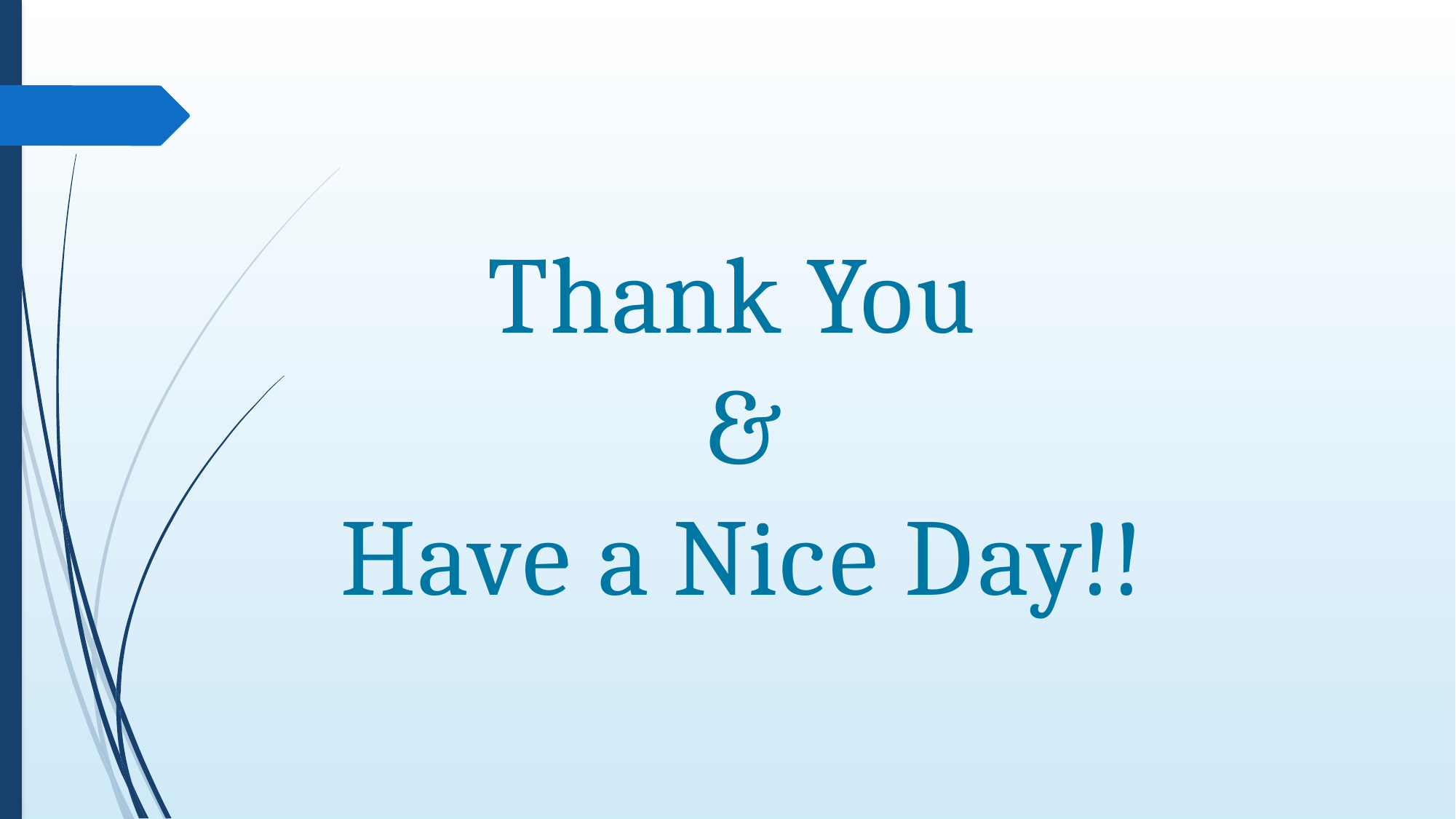

# Thank You & Have a Nice Day!!